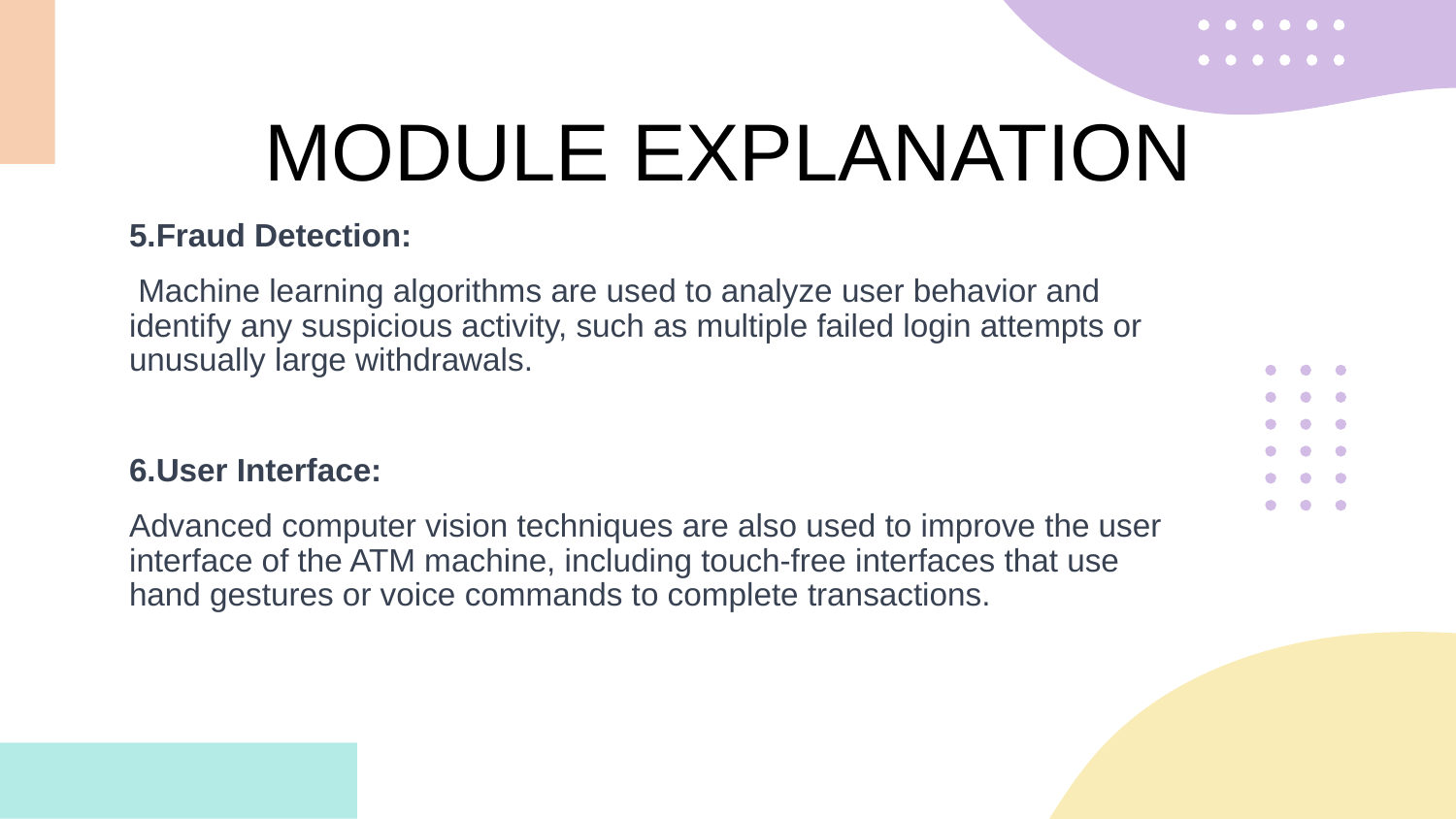

# MODULE EXPLANATION
5.Fraud Detection:
 Machine learning algorithms are used to analyze user behavior and identify any suspicious activity, such as multiple failed login attempts or unusually large withdrawals.

6.User Interface:
Advanced computer vision techniques are also used to improve the user interface of the ATM machine, including touch-free interfaces that use hand gestures or voice commands to complete transactions.